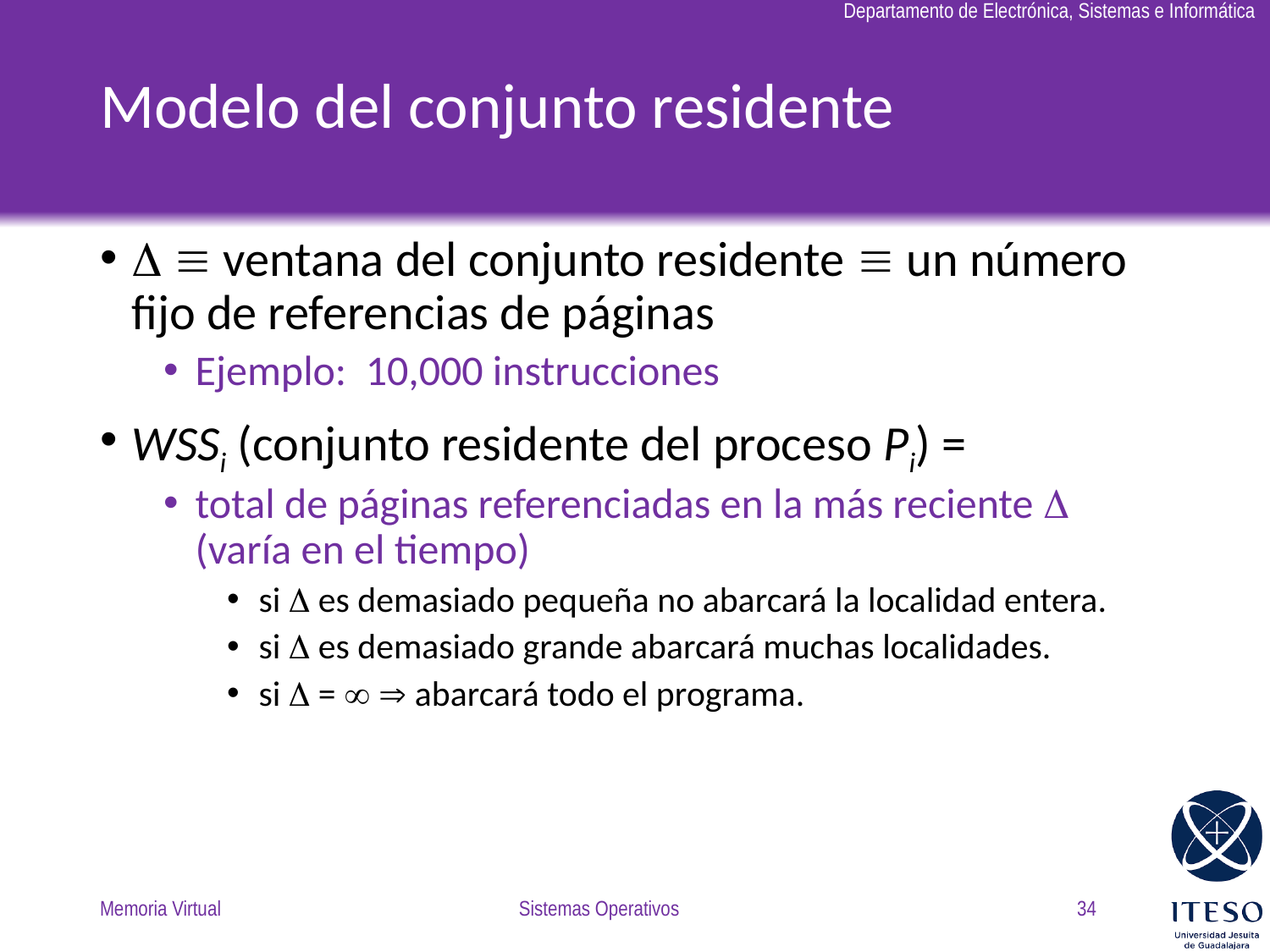

# Modelo del conjunto residente
Δ ≡ ventana del conjunto residente ≡ un número fijo de referencias de páginas
Ejemplo:  10,000 instrucciones
WSSi (conjunto residente del proceso Pi) =
total de páginas referenciadas en la más reciente Δ (varía en el tiempo)
si Δ es demasiado pequeña no abarcará la localidad entera.
si Δ es demasiado grande abarcará muchas localidades.
si Δ = ∞ ⇒ abarcará todo el programa.

Memoria Virtual
Sistemas Operativos
34